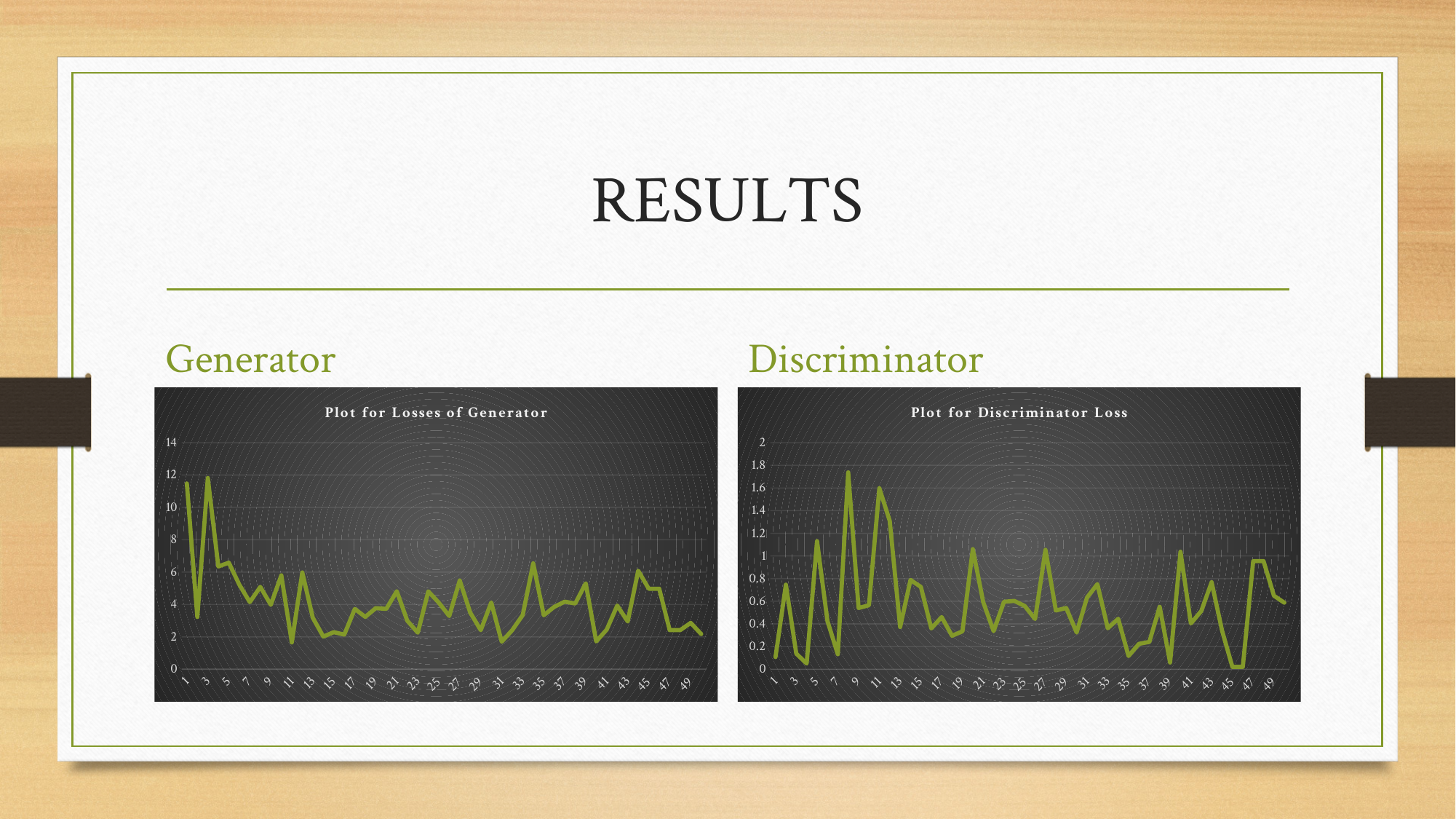

# RESULTS
Generator
Discriminator

### Chart: Plot for Losses of Generator

| Category |  |
|---|---|

### Chart: Plot for Discriminator Loss

| Category |  |
|---|---|